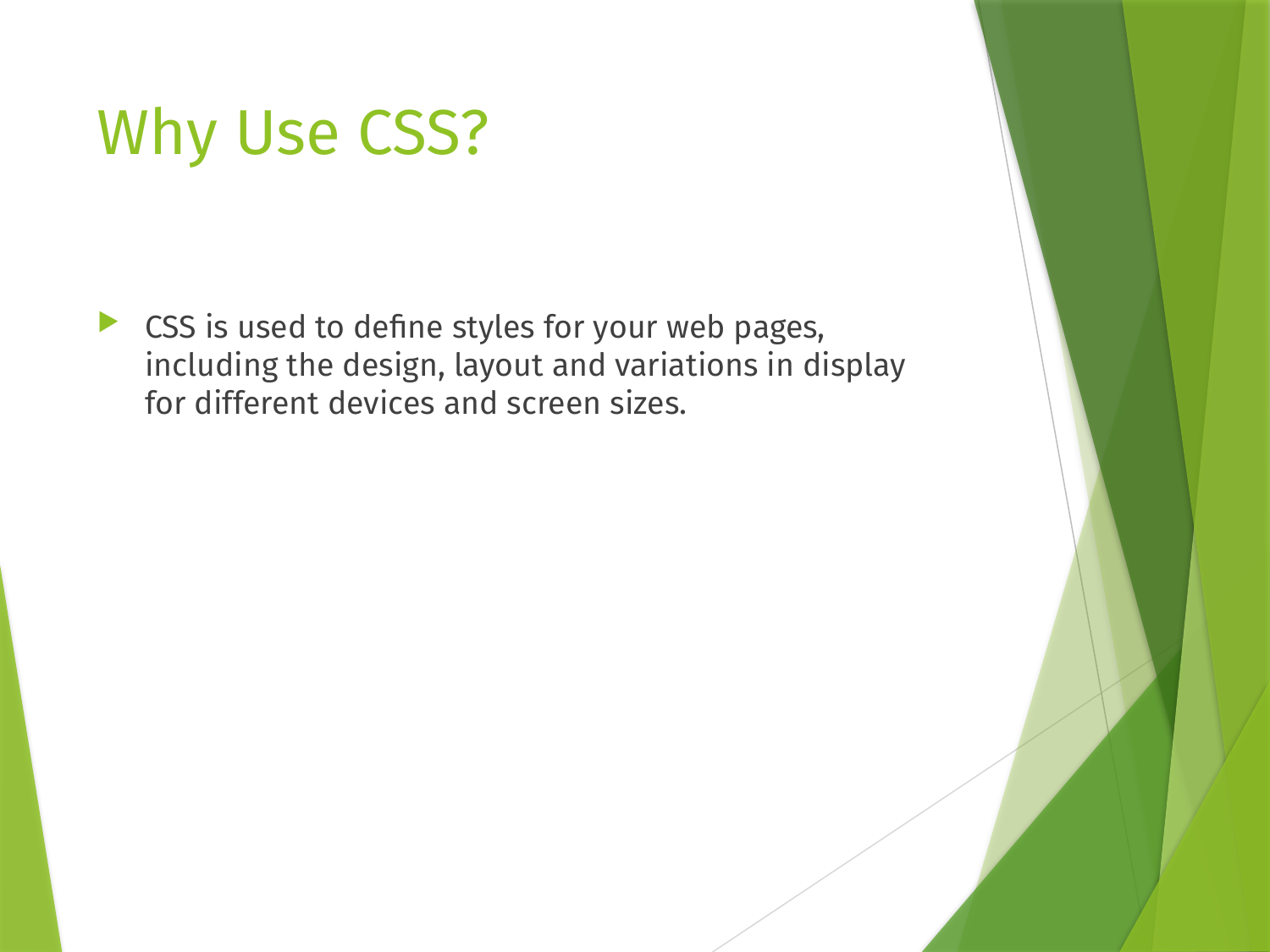

# Why Use CSS?
CSS is used to define styles for your web pages, including the design, layout and variations in display for different devices and screen sizes.